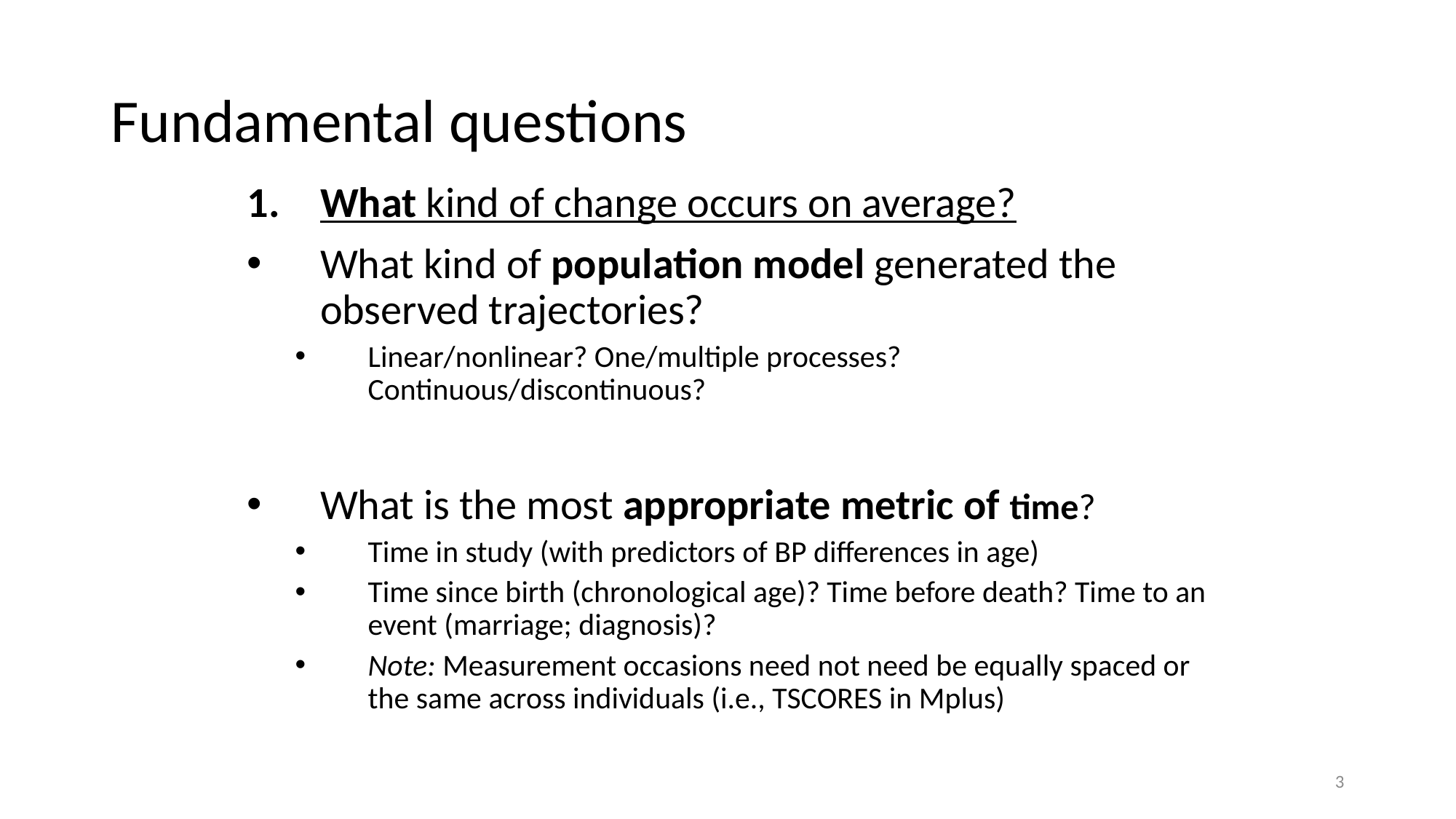

# Fundamental questions
What kind of change occurs on average?
What kind of population model generated the observed trajectories?
Linear/nonlinear? One/multiple processes? Continuous/discontinuous?

What is the most appropriate metric of time?
Time in study (with predictors of BP differences in age)
Time since birth (chronological age)? Time before death? Time to an event (marriage; diagnosis)?
Note: Measurement occasions need not need be equally spaced or the same across individuals (i.e., TSCORES in Mplus)

3